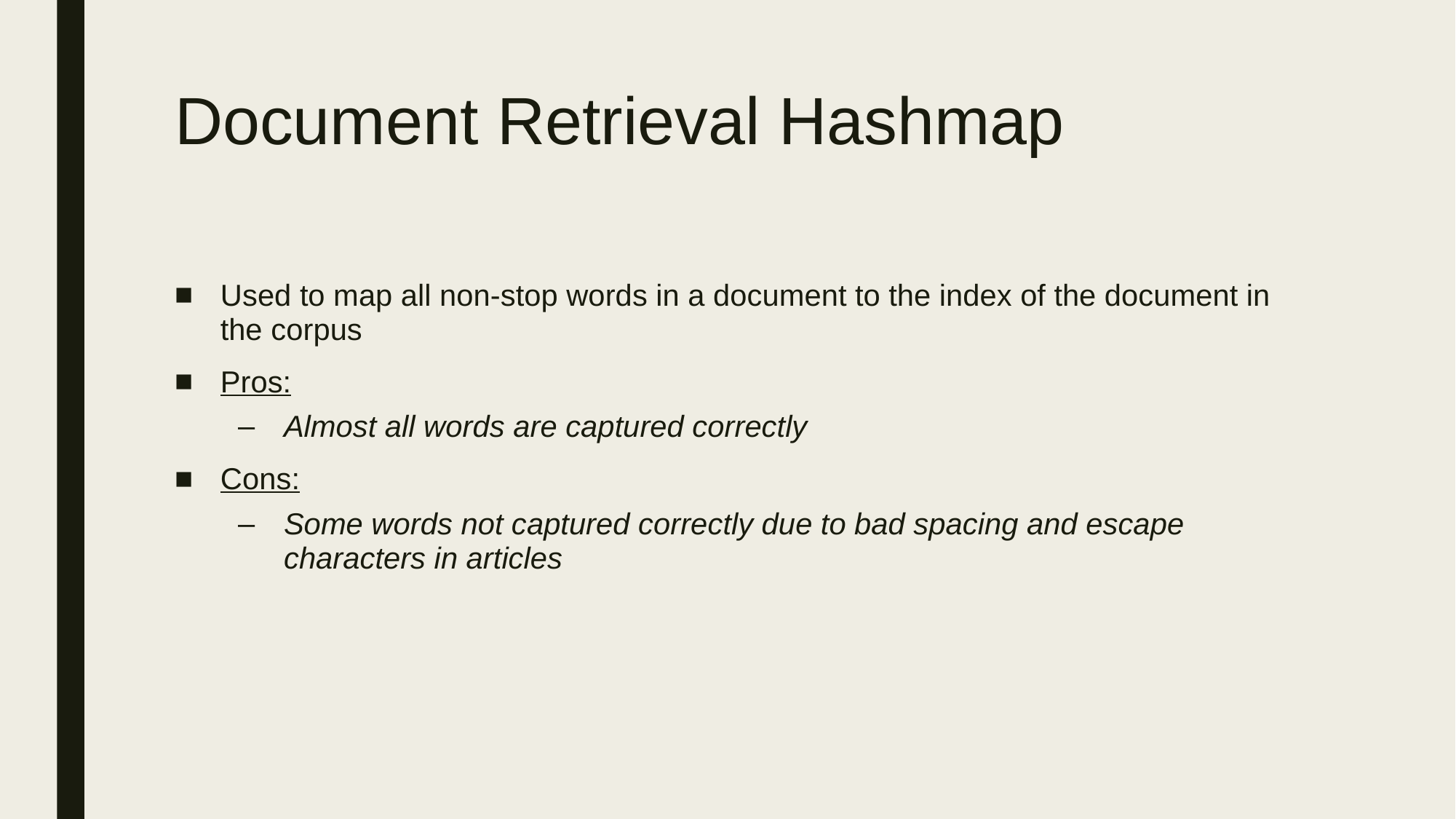

# Document Retrieval Hashmap
Used to map all non-stop words in a document to the index of the document in the corpus
Pros:
Almost all words are captured correctly
Cons:
Some words not captured correctly due to bad spacing and escape characters in articles